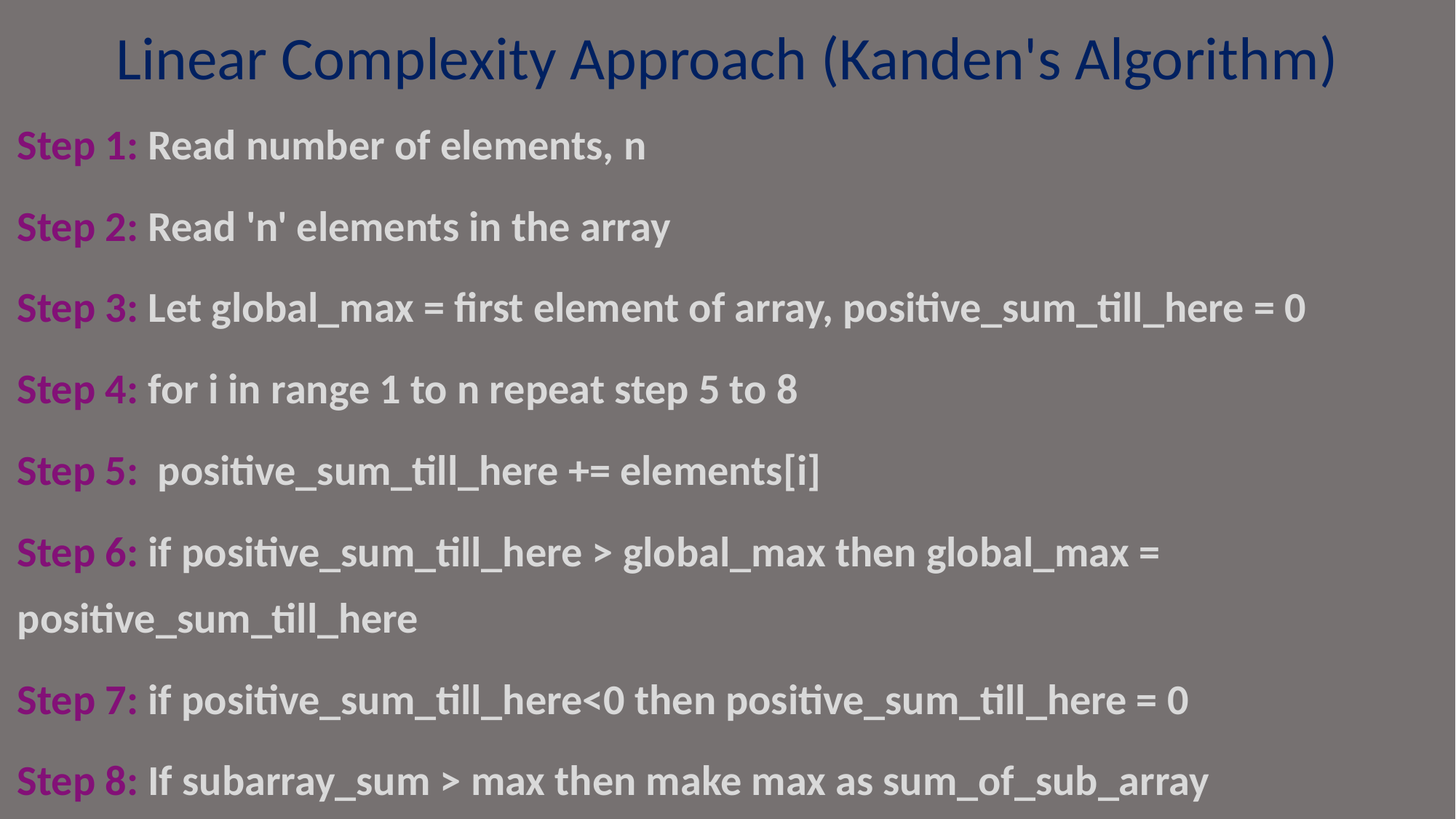

# Linear Complexity Approach (Kanden's Algorithm)
Step 1: Read number of elements, n
Step 2: Read 'n' elements in the array
Step 3: Let global_max = first element of array, positive_sum_till_here = 0
Step 4: for i in range 1 to n repeat step 5 to 8
Step 5:  positive_sum_till_here += elements[i]
Step 6: if positive_sum_till_here > global_max then global_max = positive_sum_till_here
Step 7: if positive_sum_till_here<0 then positive_sum_till_here = 0
Step 8: If subarray_sum > max then make max as sum_of_sub_array